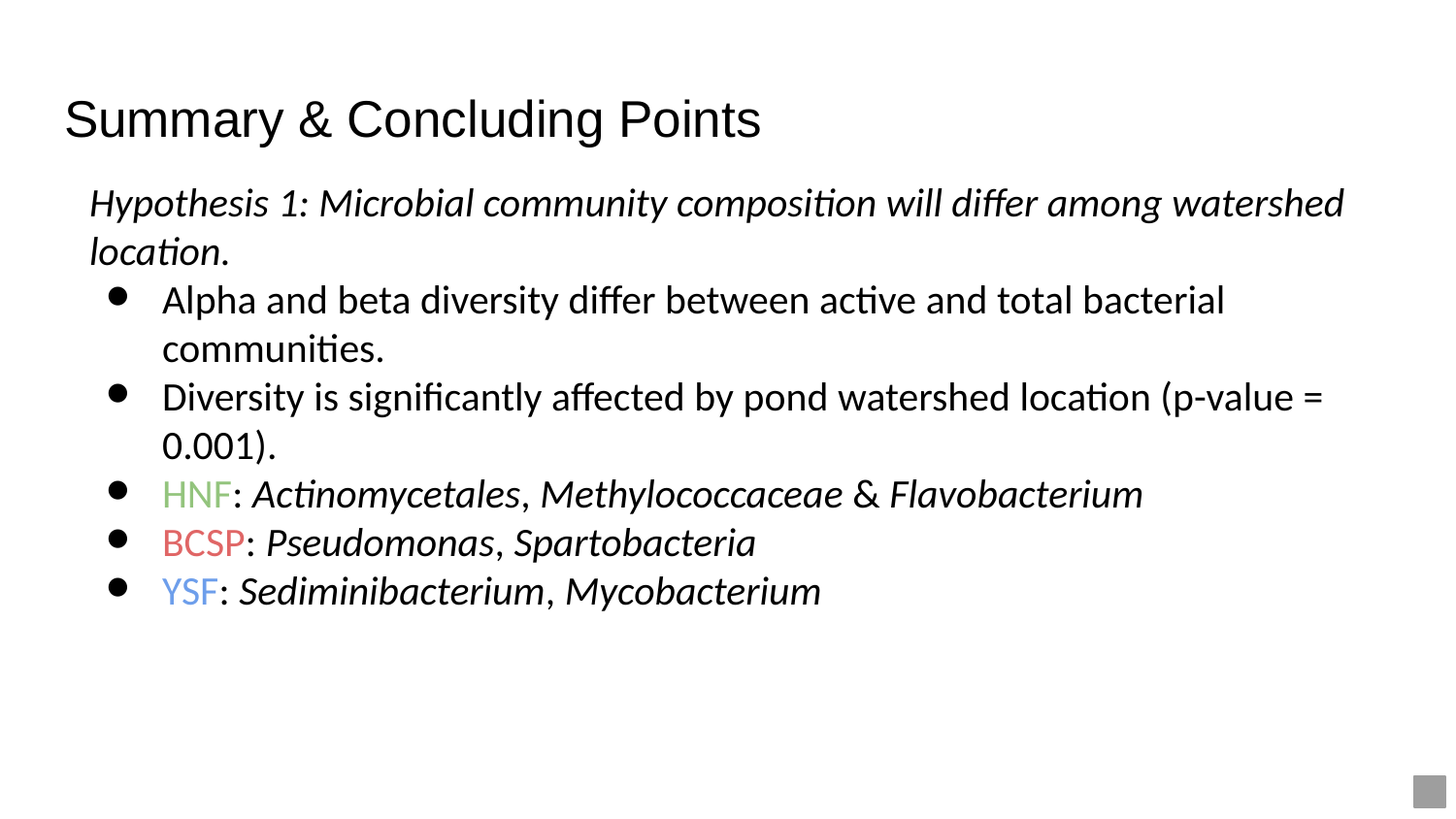

# Summary & Concluding Points
Hypothesis 1: Microbial community composition will differ among watershed location.
Alpha and beta diversity differ between active and total bacterial communities.
Diversity is significantly affected by pond watershed location (p-value = 0.001).
HNF: Actinomycetales, Methylococcaceae & Flavobacterium
BCSP: Pseudomonas, Spartobacteria
YSF: Sediminibacterium, Mycobacterium